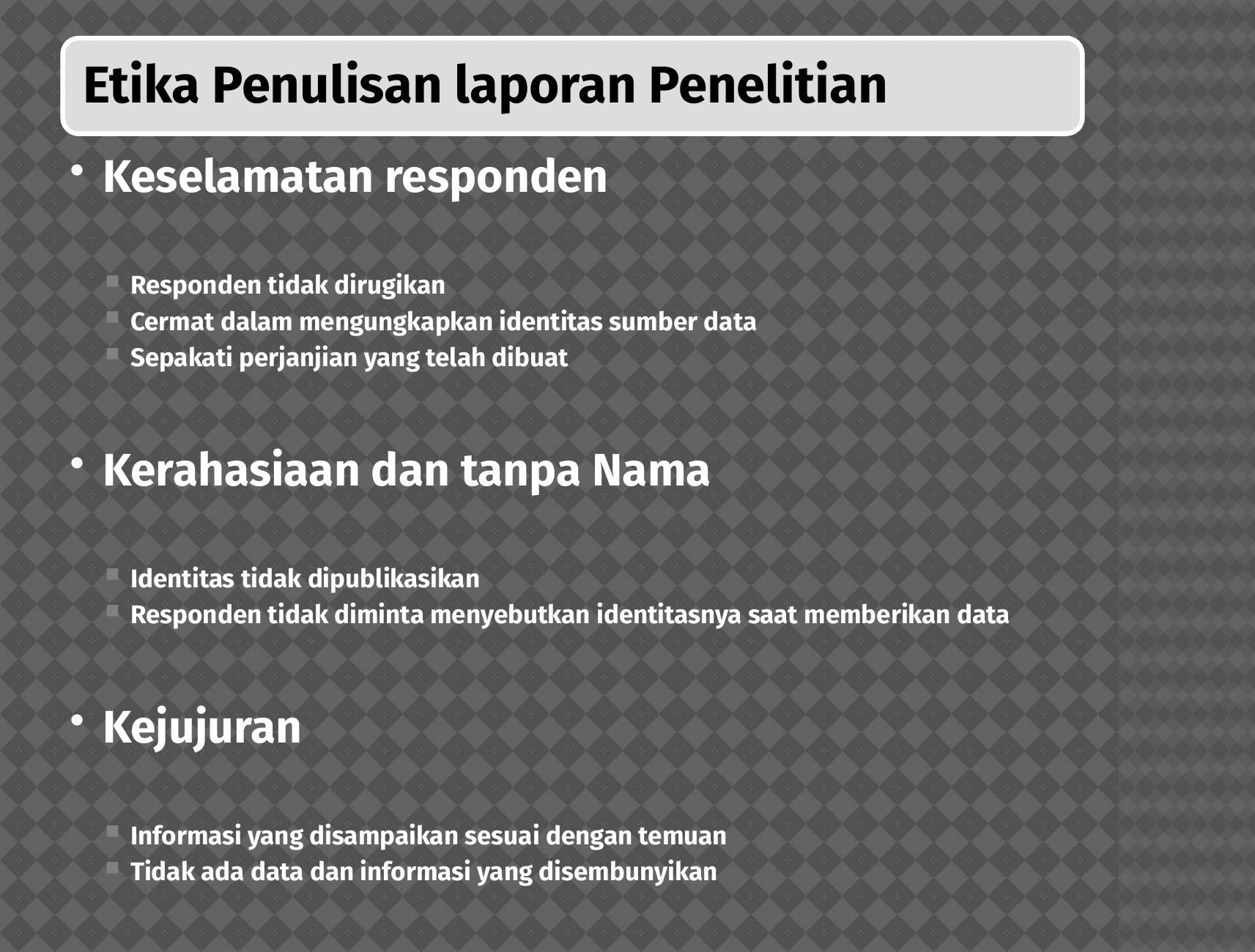

Etika Penulisan laporan Penelitian
Keselamatan responden

Responden tidak dirugikan
Cermat dalam mengungkapkan identitas sumber data
Sepakati perjanjian yang telah dibuat

Kerahasiaan dan tanpa Nama

Identitas tidak dipublikasikan
Responden tidak diminta menyebutkan identitasnya saat memberikan data

Kejujuran

Informasi yang disampaikan sesuai dengan temuan
Tidak ada data dan informasi yang disembunyikan